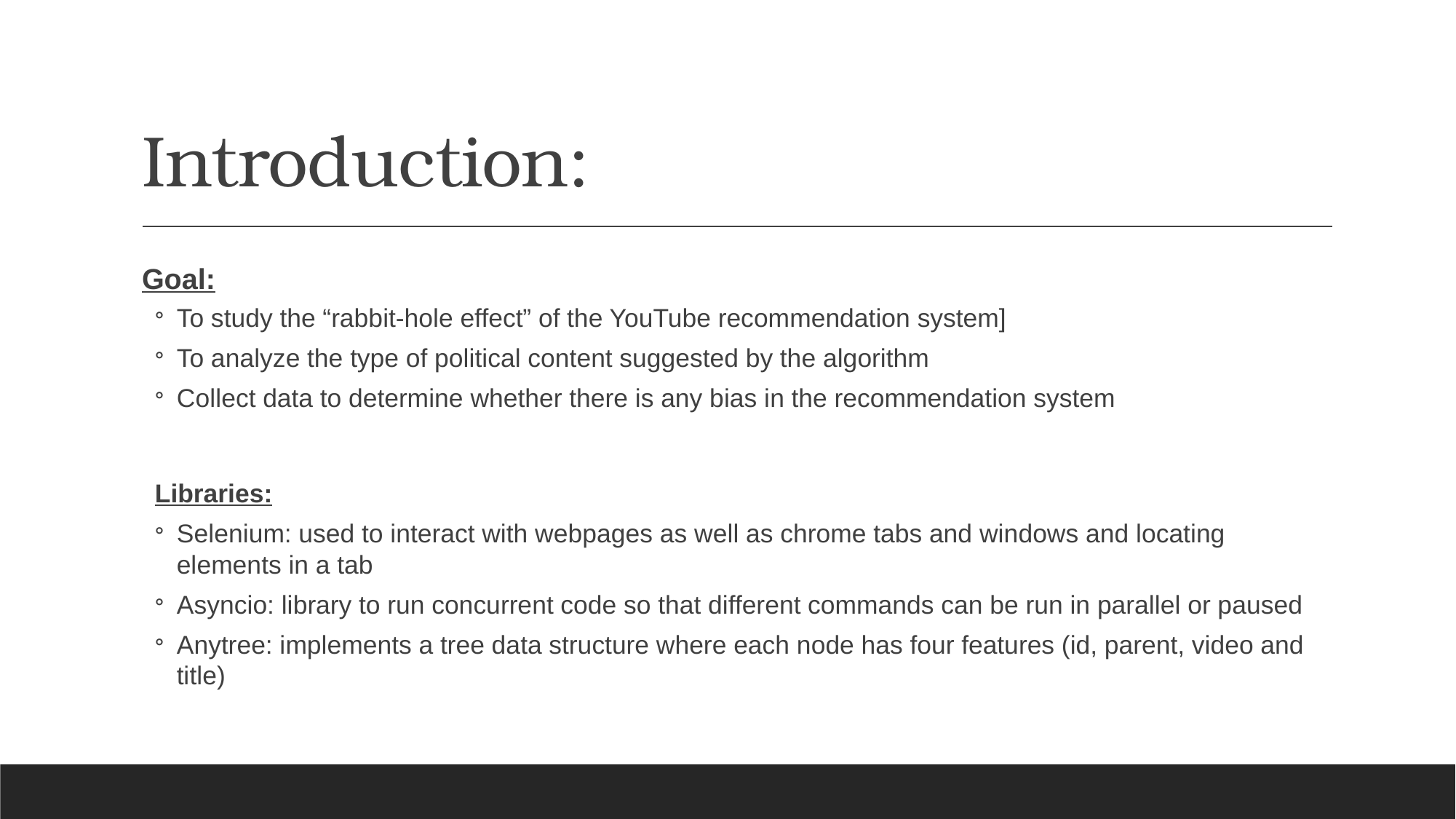

# Introduction:
Goal:
To study the “rabbit-hole effect” of the YouTube recommendation system]
To analyze the type of political content suggested by the algorithm
Collect data to determine whether there is any bias in the recommendation system

Libraries:
Selenium: used to interact with webpages as well as chrome tabs and windows and locating elements in a tab
Asyncio: library to run concurrent code so that different commands can be run in parallel or paused
Anytree: implements a tree data structure where each node has four features (id, parent, video and title)